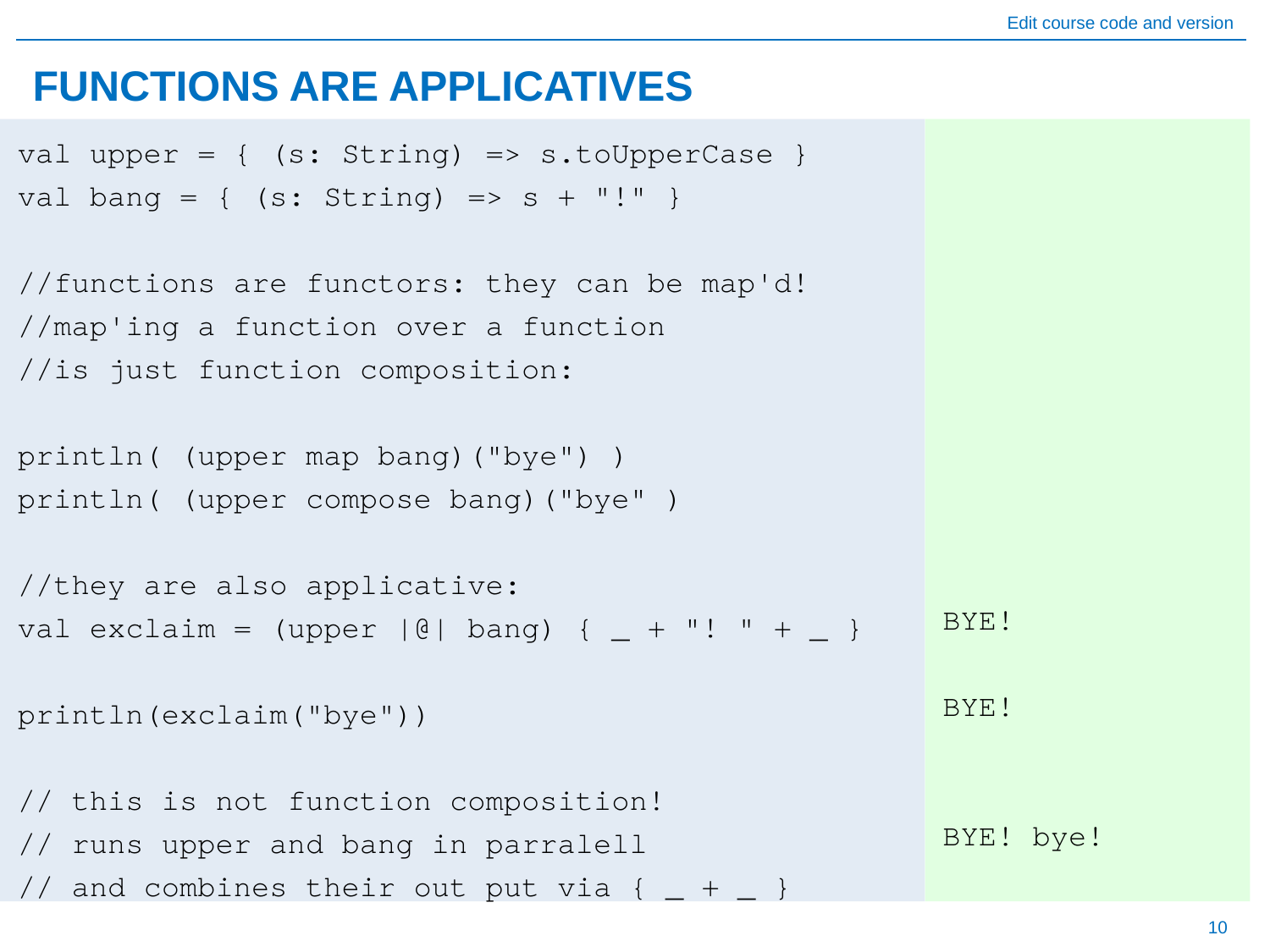

# FUNCTIONS ARE APPLICATIVES
BYE!

BYE!

BYE! bye!

val upper = { (s: String) => s.toUpperCase }
val bang = { (s: String) => s + "!" }
//functions are functors: they can be map'd!
//map'ing a function over a function
//is just function composition:
println( (upper map bang)("bye") )
println( (upper compose bang)("bye" )

//they are also applicative:
val exclaim = (upper |@| bang) { _ + "! " + _ }

println(exclaim("bye"))
// this is not function composition!
// runs upper and bang in parralell
// and combines their out put via { _ + _ }